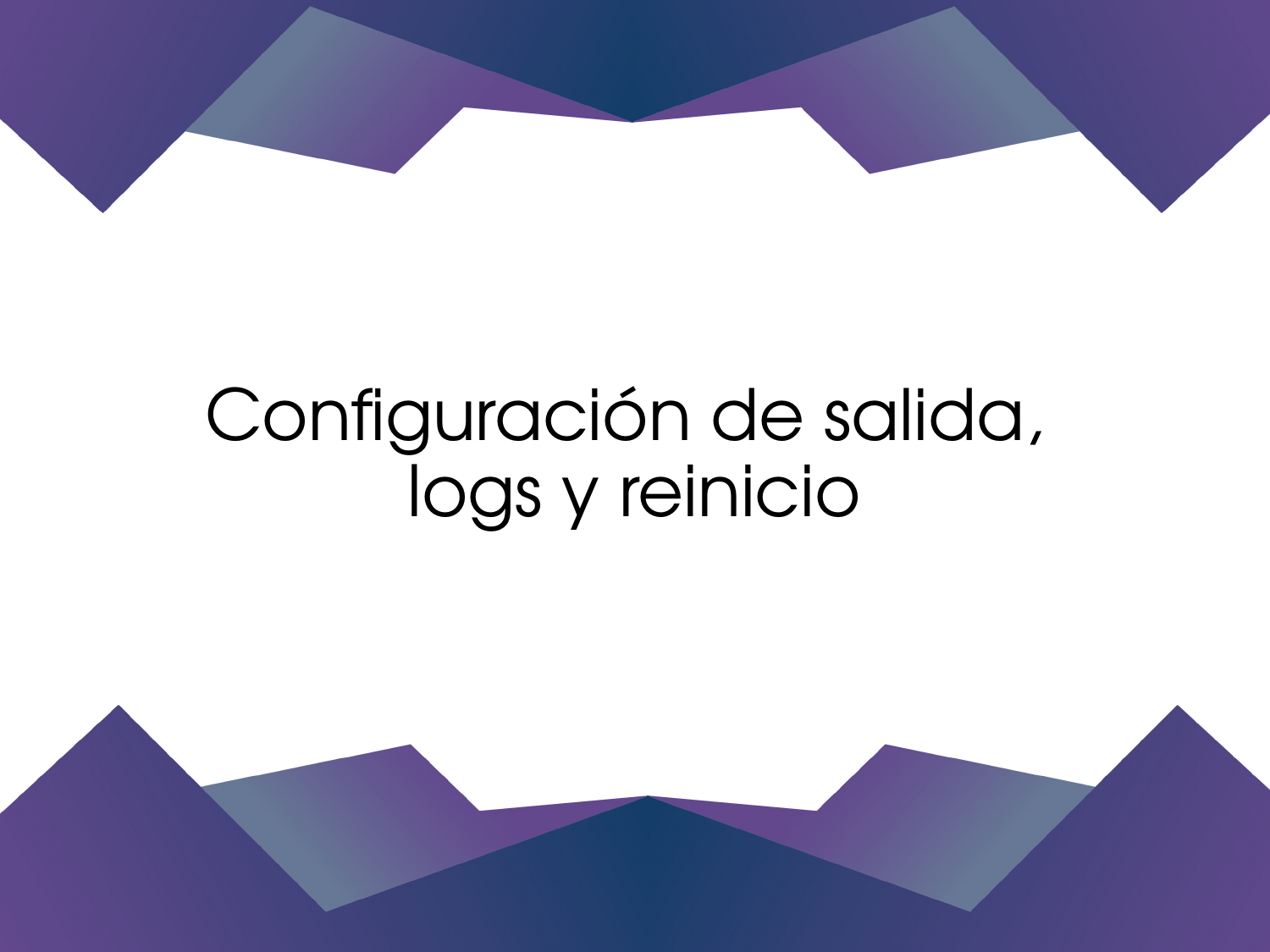

# Configuración de salida, logs y reinicio